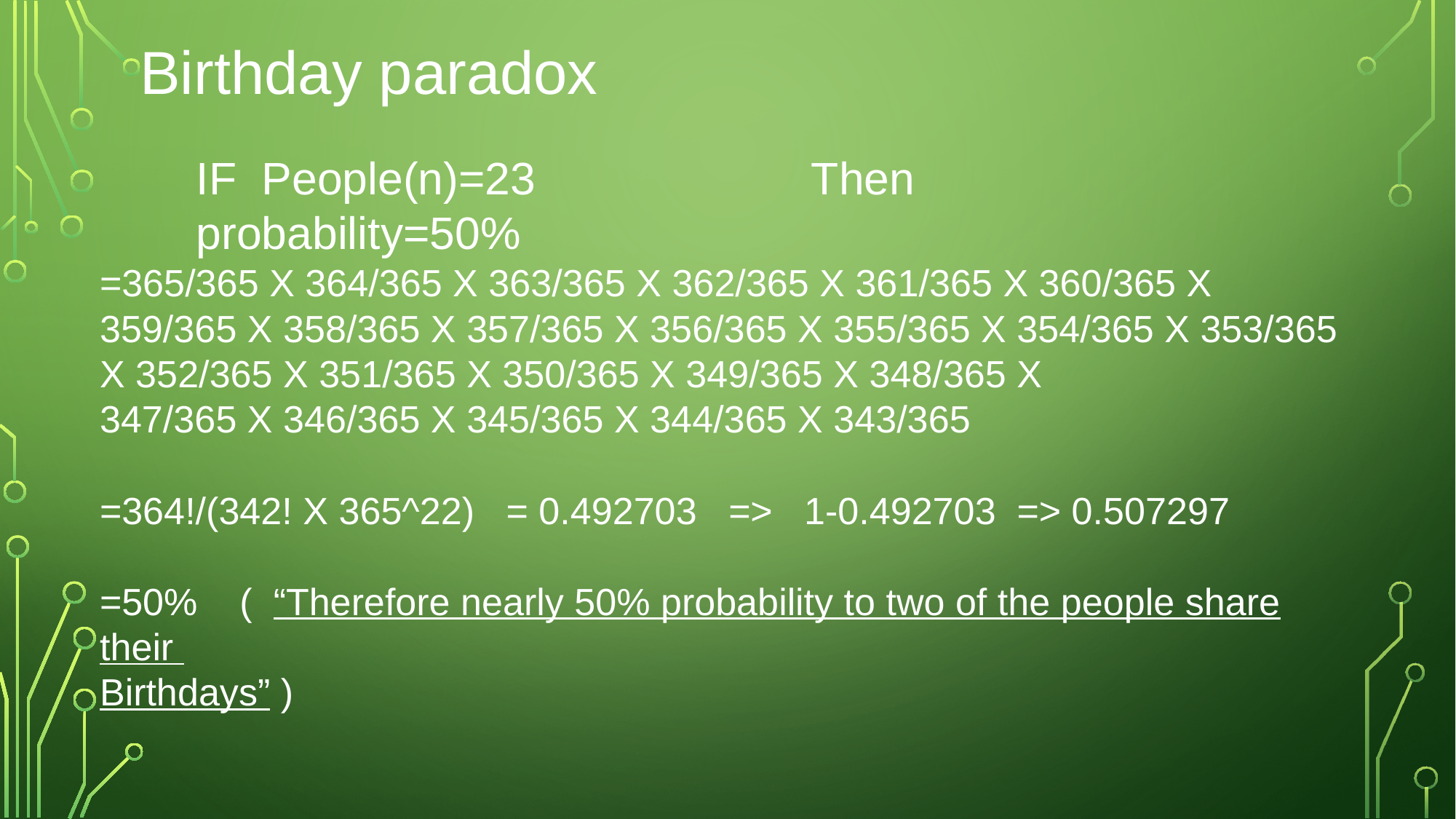

Birthday paradox
IF  People(n)=23                      Then    probability=50%
=365/365 X 364/365 X 363/365 X 362/365 X 361/365 X 360/365 X 359/365 X 358/365 X 357/365 X 356/365 X 355/365 X 354/365 X 353/365 X 352/365 X 351/365 X 350/365 X 349/365 X 348/365 X
347/365 X 346/365 X 345/365 X 344/365 X 343/365

=364!/(342! X 365^22)   = 0.492703   =>   1-0.492703  => 0.507297

=50%    (  “Therefore nearly 50% probability to two of the people share their
Birthdays” )